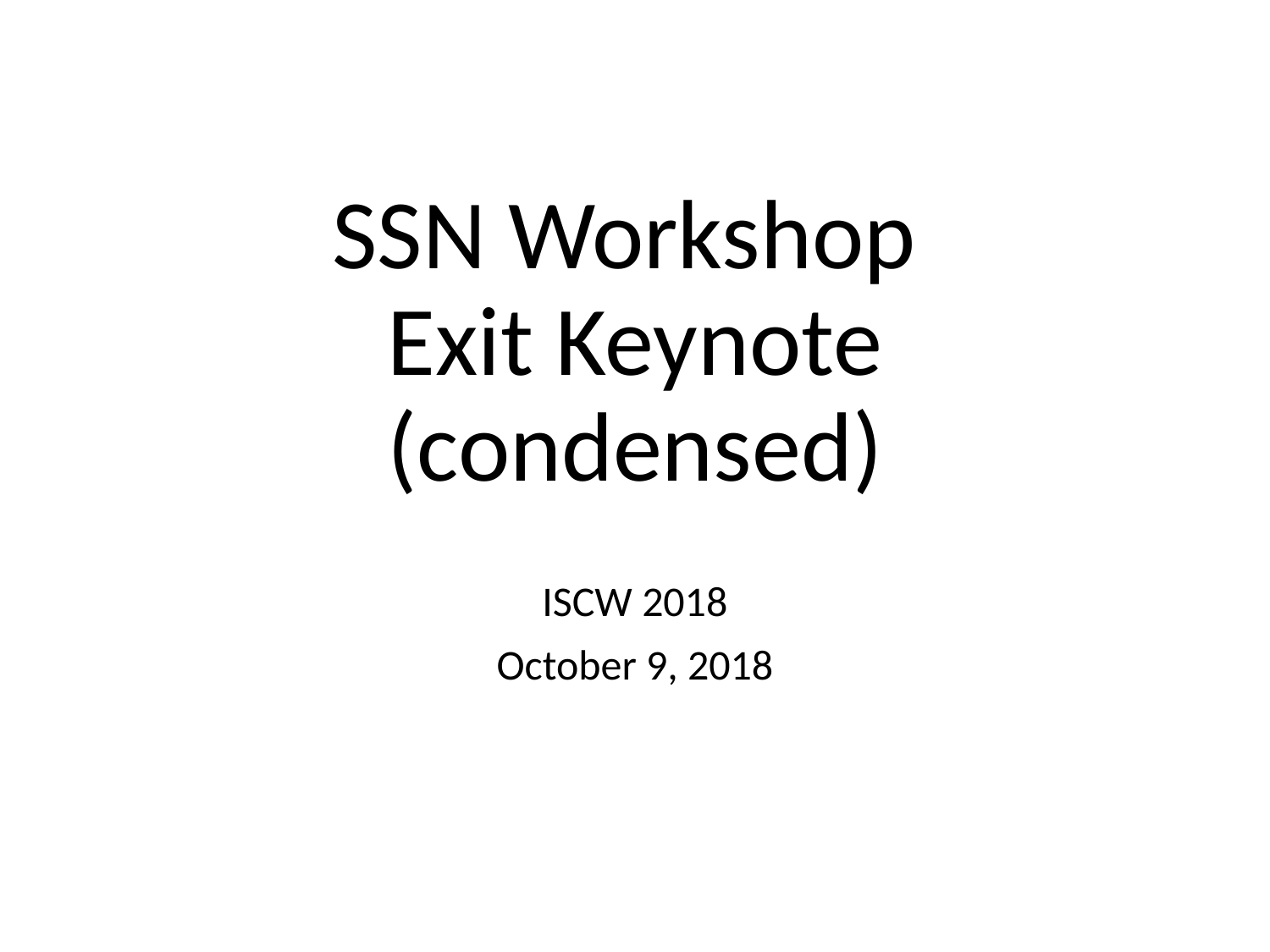

# SSN Workshop Exit Keynote (condensed)
ISCW 2018
October 9, 2018